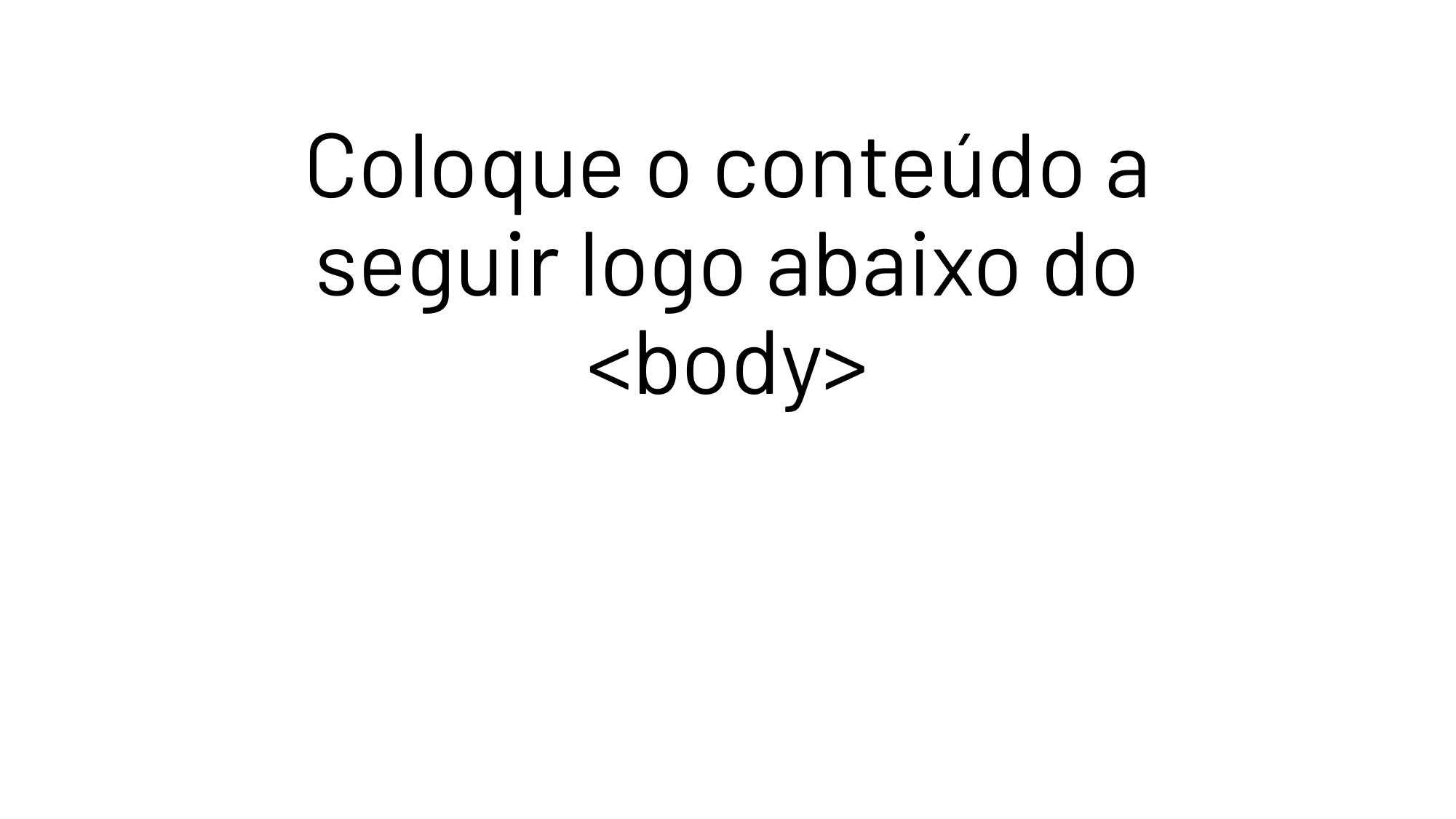

# Coloque o conteúdo a seguir logo abaixo do <body>